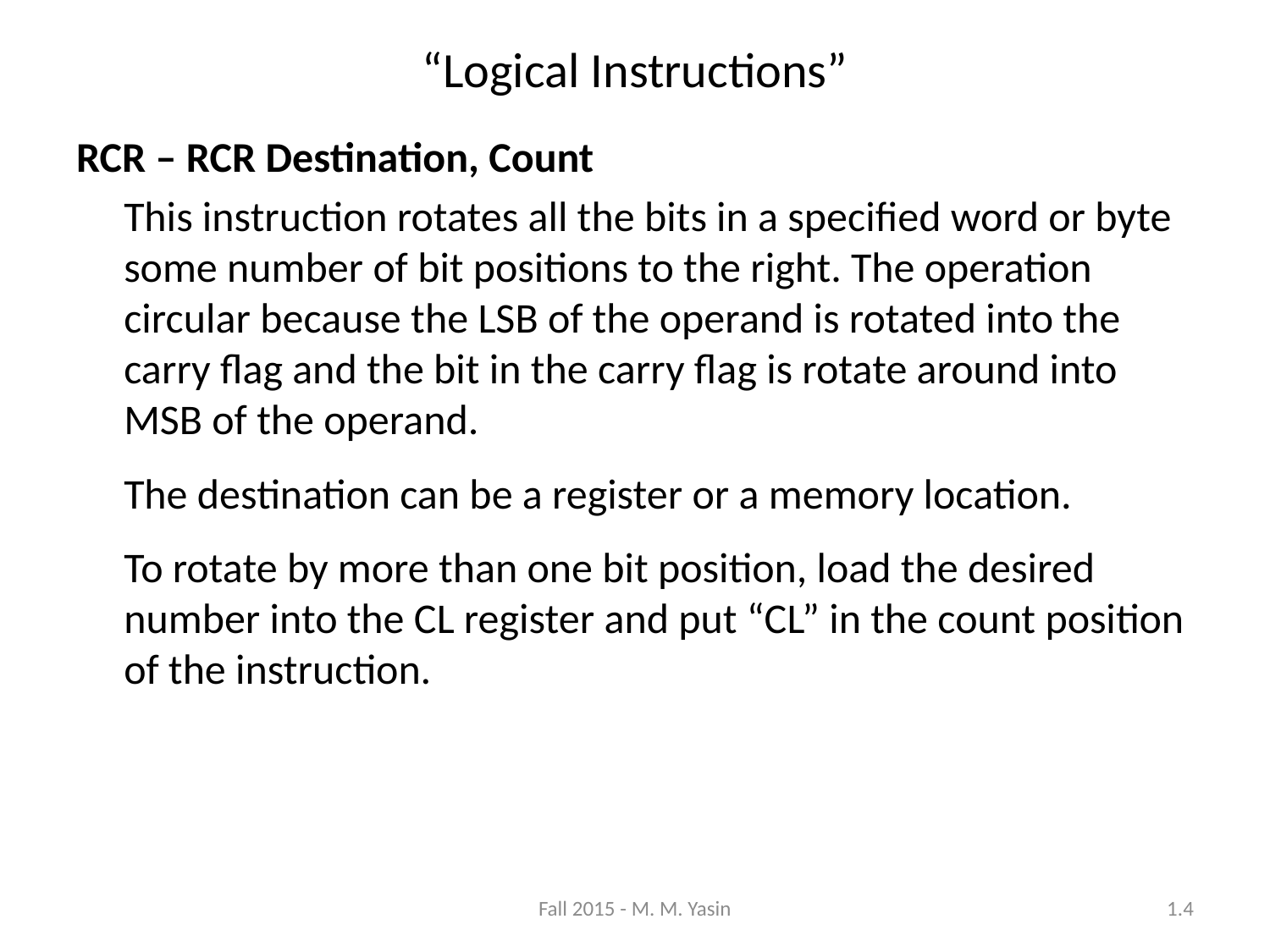

“Logical Instructions”

RCR – RCR Destination, Count
	This instruction rotates all the bits in a specified word or byte some number of bit positions to the right. The operation circular because the LSB of the operand is rotated into the carry flag and the bit in the carry flag is rotate around into MSB of the operand.

	The destination can be a register or a memory location.

	To rotate by more than one bit position, load the desired number into the CL register and put “CL” in the count position of the instruction.
Fall 2015 - M. M. Yasin
1.4